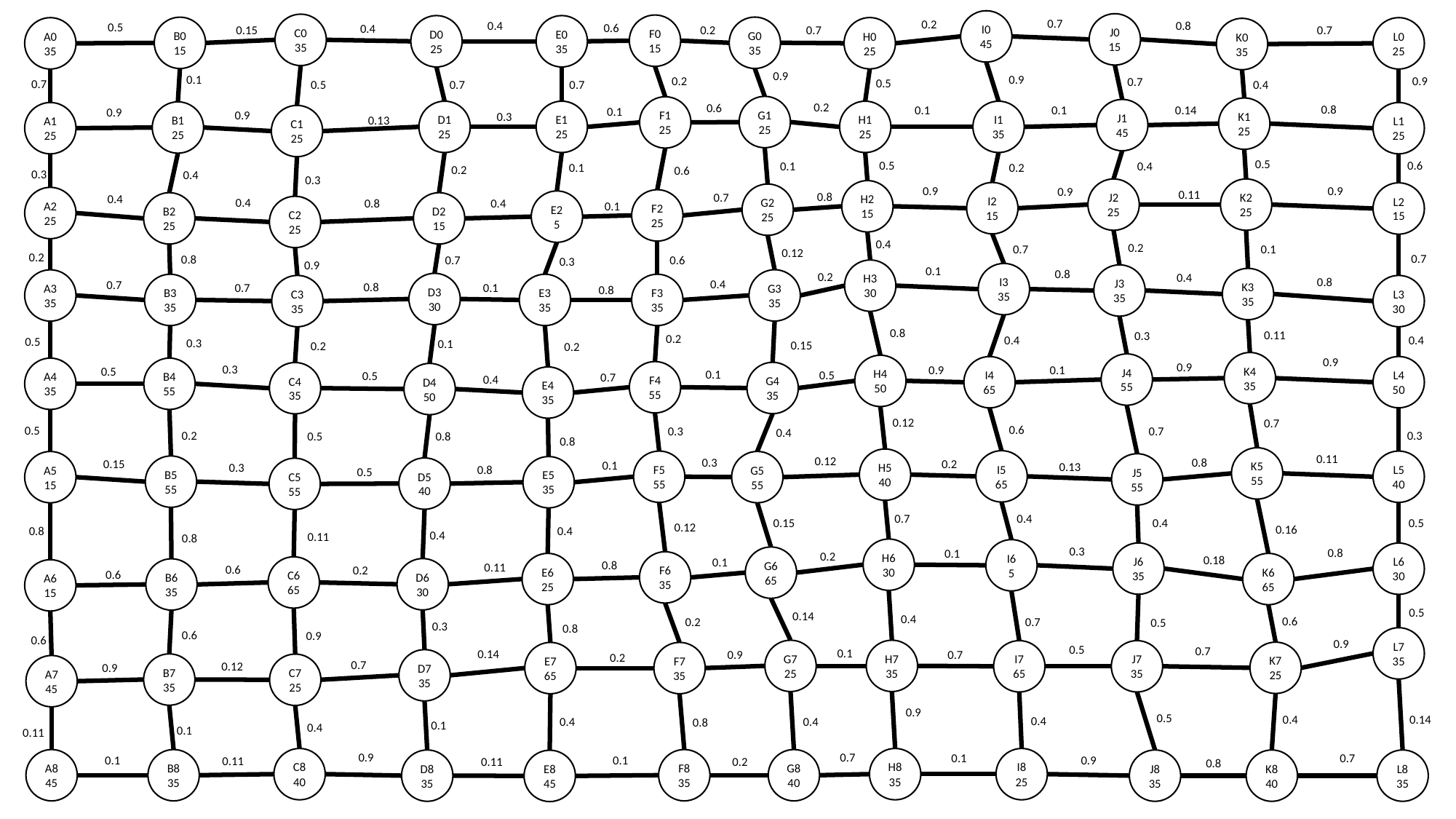

0.7
I0
45
0.2
0.4
0.8
J0
15
0.5
C0
35
0.6
F0
15
D0
25
E0
35
0.4
0.2
0.7
0.7
G0
35
B0
15
0.15
H0
25
A0
35
L0
25
K0
35
0.9
0.9
0.1
0.9
0.2
0.7
0.5
0.7
0.7
0.7
0.4
0.5
0.2
0.6
G1
25
0.8
F1
25
0.14
0.1
0.1
K1
25
0.1
0.9
J1
45
D1
25
E1
25
H1
25
I1
35
B1
25
0.9
A1
25
L1
25
0.3
C1
25
0.13
0.5
0.5
0.6
0.4
0.1
0.1
0.2
0.2
0.6
0.3
0.4
0.3
0.9
0.9
0.9
J2
25
K2
25
H2
15
0.11
I2
15
L2
15
0.8
G2
25
0.7
0.4
A2
25
0.4
F2
25
0.4
0.8
E2
5
B2
25
D2
15
0.1
C2
25
0.4
0.2
0.1
0.7
0.12
0.2
0.7
0.8
0.6
0.7
0.3
0.9
0.1
H3
30
0.8
I3
35
0.2
0.4
J3
35
K3
35
0.8
G3
35
A3
35
0.4
0.7
D3
30
0.8
B3
35
F3
35
E3
35
0.7
0.1
C3
35
L3
30
0.8
0.8
0.11
0.3
0.2
0.4
0.4
0.5
0.3
0.1
0.15
0.2
0.2
0.9
K4
35
J4
55
0.9
H4
50
L4
50
I4
65
0.3
0.1
0.9
A4
35
B4
55
0.5
0.1
F4
55
0.5
G4
35
C4
35
0.5
D4
50
0.7
E4
35
0.4
0.12
0.7
0.6
0.5
0.3
0.7
0.4
0.3
0.2
0.5
0.8
0.8
0.11
K5
55
0.12
H5
40
0.3
0.8
0.15
0.2
I5
65
F5
55
L5
40
G5
55
A5
15
0.1
0.13
J5
55
0.3
B5
55
E5
35
0.8
D5
40
C5
55
0.5
0.7
0.4
0.5
0.15
0.4
0.12
0.16
0.8
0.4
0.4
0.11
0.8
0.3
H6
30
I6
5
0.8
0.1
J6
35
L6
30
0.2
G6
65
0.18
0.1
F6
35
0.8
E6
25
K6
65
0.11
C6
65
0.6
0.2
D6
30
B6
35
A6
15
0.6
0.5
0.14
0.4
0.6
0.2
0.7
0.5
0.3
0.8
0.6
0.9
0.6
L7
35
0.9
0.5
0.7
0.1
G7
25
H7
35
I7
65
J7
35
0.14
0.7
0.9
K7
25
E7
65
F7
35
0.2
D7
35
0.7
0.12
B7
35
C7
25
0.9
A7
45
0.9
0.5
0.4
0.14
0.4
0.4
0.4
0.8
0.1
0.4
0.1
0.11
0.9
0.7
0.1
0.7
0.9
0.1
0.1
0.11
C8
40
H8
35
I8
25
0.11
0.2
A8
45
B8
35
F8
35
G8
40
D8
35
J8
35
K8
40
L8
35
0.8
E8
45